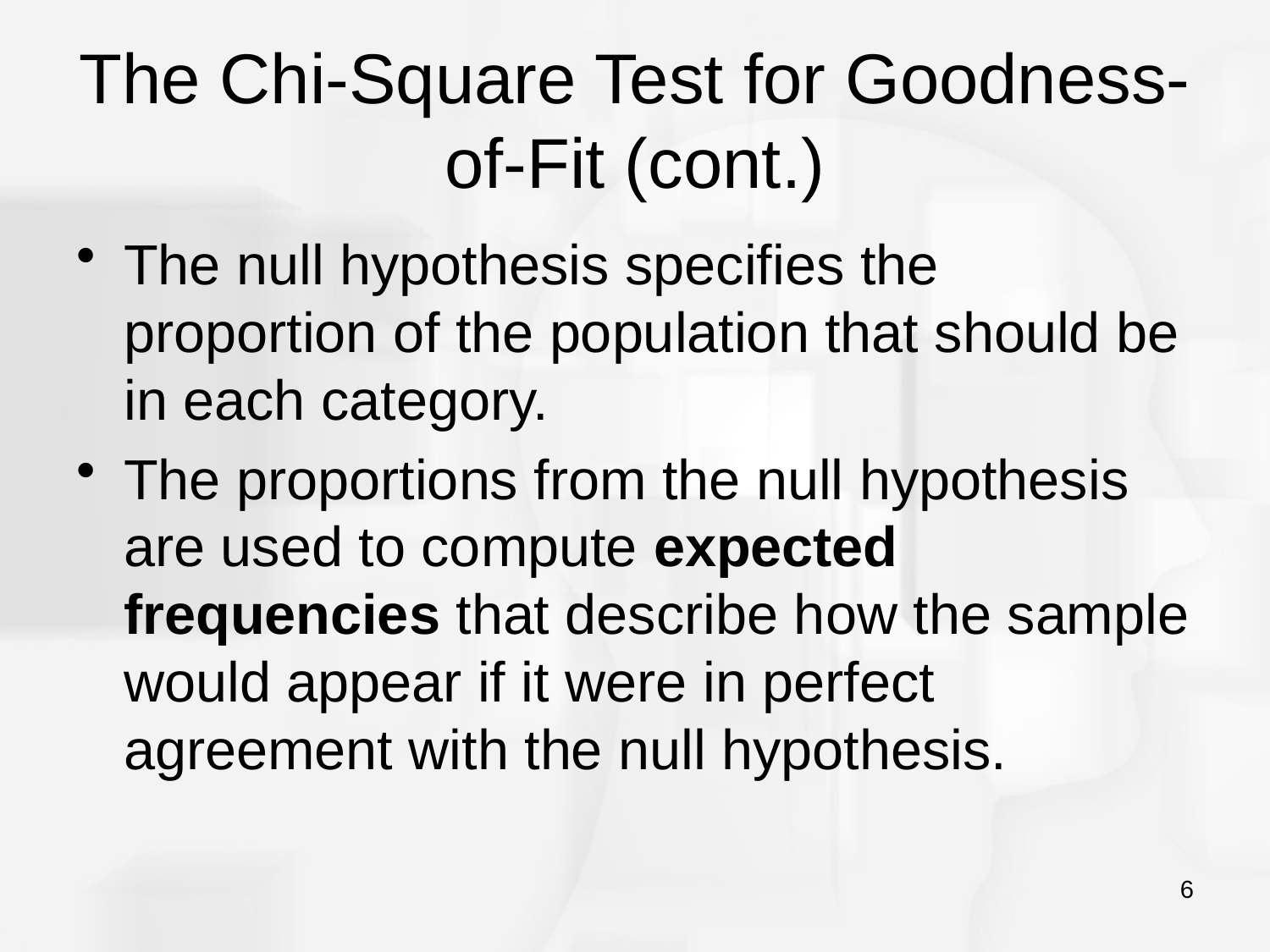

# The Chi-Square Test for Goodness-of-Fit (cont.)
The null hypothesis specifies the proportion of the population that should be in each category.
The proportions from the null hypothesis are used to compute expected frequencies that describe how the sample would appear if it were in perfect agreement with the null hypothesis.
6